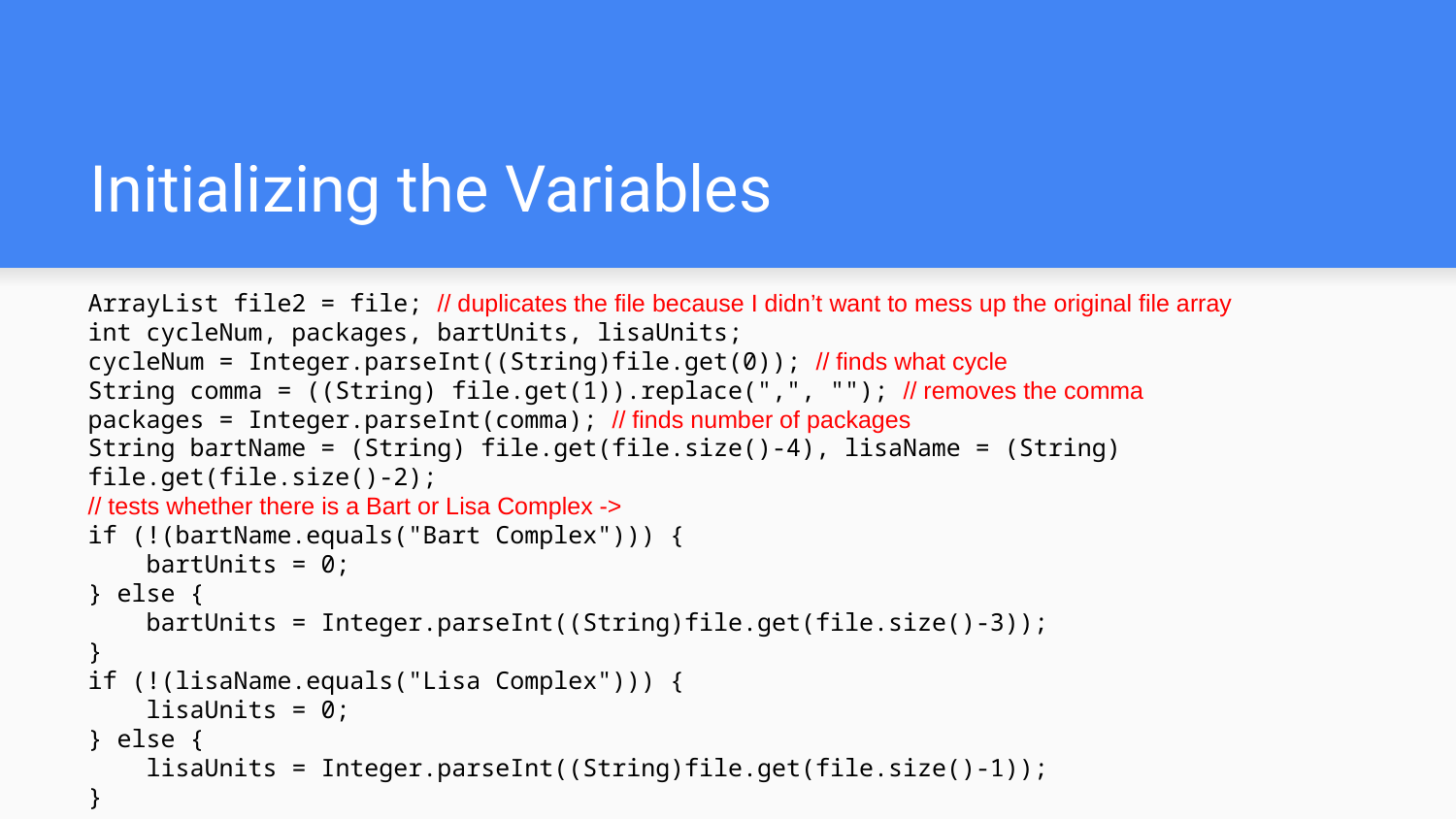

# Initializing the Variables
ArrayList file2 = file; // duplicates the file because I didn’t want to mess up the original file array
int cycleNum, packages, bartUnits, lisaUnits;
cycleNum = Integer.parseInt((String)file.get(0)); // finds what cycle
String comma = ((String) file.get(1)).replace(",", ""); // removes the comma
packages = Integer.parseInt(comma); // finds number of packages
String bartName = (String) file.get(file.size()-4), lisaName = (String) file.get(file.size()-2);
// tests whether there is a Bart or Lisa Complex ->
if (!(bartName.equals("Bart Complex"))) {
    bartUnits = 0;
} else {
    bartUnits = Integer.parseInt((String)file.get(file.size()-3));
}
if (!(lisaName.equals("Lisa Complex"))) {
    lisaUnits = 0;
} else {
    lisaUnits = Integer.parseInt((String)file.get(file.size()-1));
}